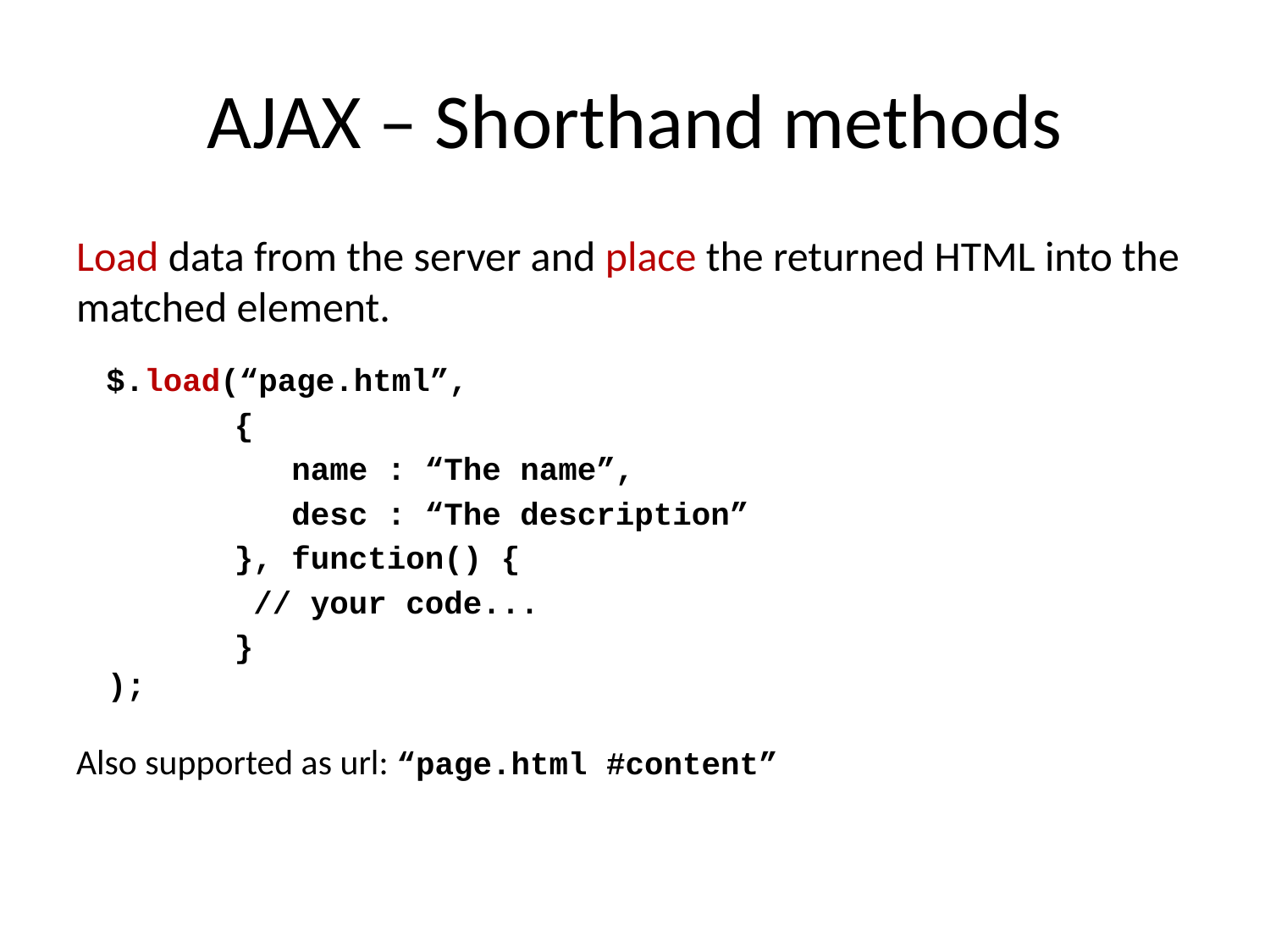

# AJAX – Shorthand methods
Load data from the server and place the returned HTML into the matched element.
$.load(“page.html”,
 	{
 	   name : “The name”,
		   desc : “The description”
 	}, function() {
		 // your code...
 	}
);

Also supported as url: “page.html #content”